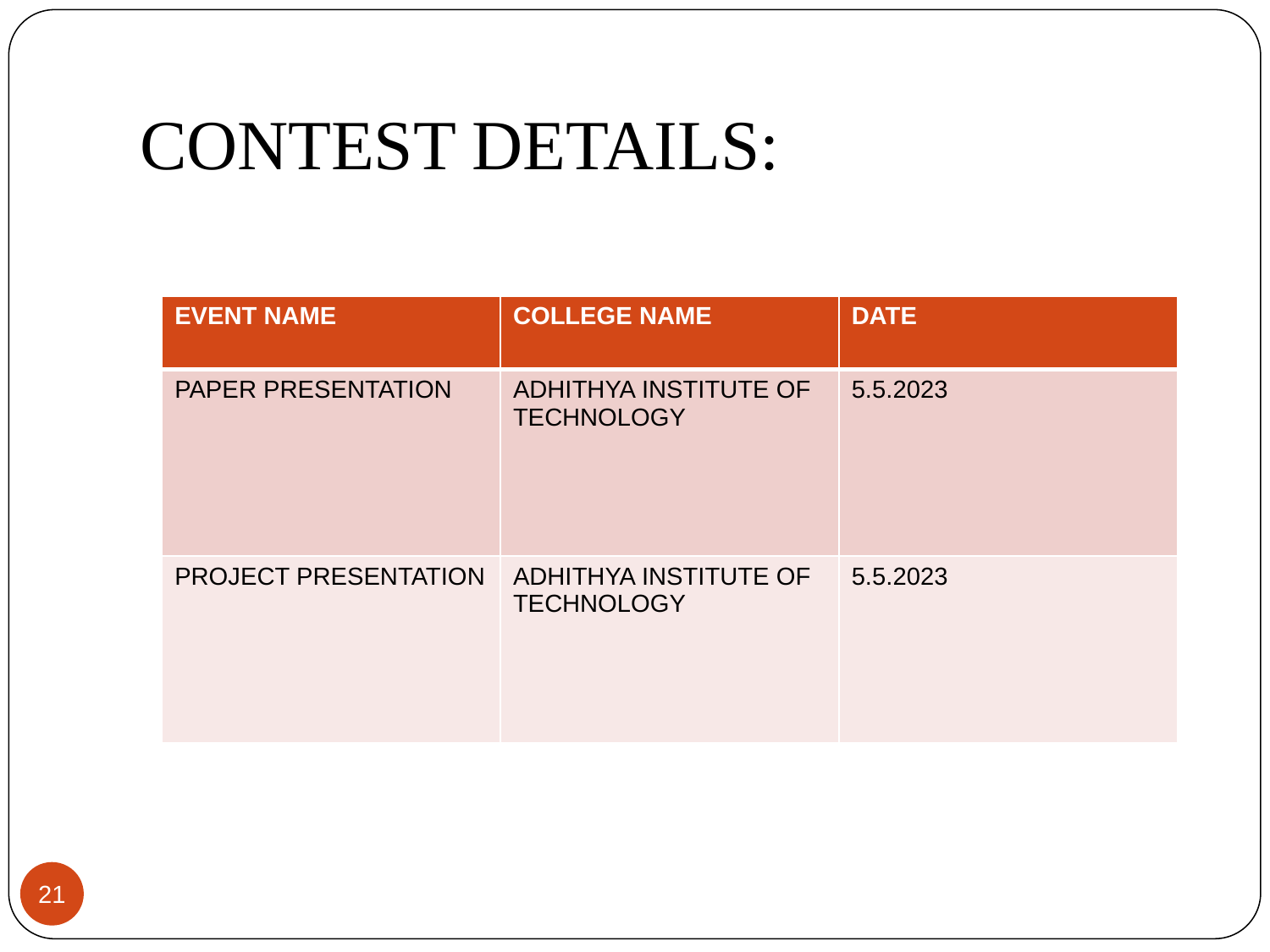

# CONTEST DETAILS:

| EVENT NAME | COLLEGE NAME | DATE |
| --- | --- | --- |
| PAPER PRESENTATION | ADHITHYA INSTITUTE OF TECHNOLOGY | 5.5.2023 |
| PROJECT PRESENTATION | ADHITHYA INSTITUTE OF TECHNOLOGY | 5.5.2023 |
21